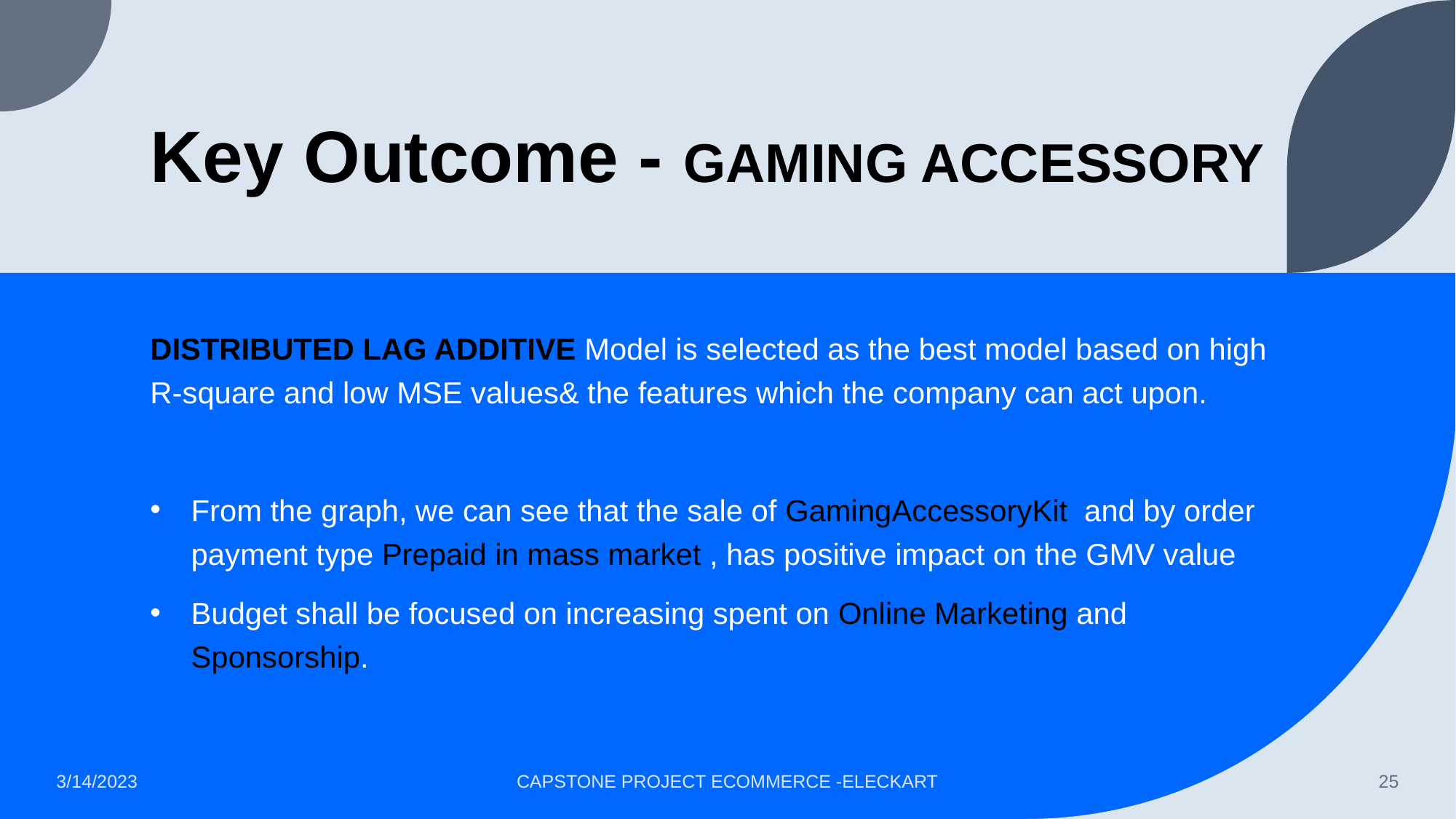

# Key Outcome - GAMING ACCESSORY
DISTRIBUTED LAG ADDITIVE Model is selected as the best model based on high R-square and low MSE values& the features which the company can act upon.

From the graph, we can see that the sale of GamingAccessoryKit  and by order payment type Prepaid in mass market , has positive impact on the GMV value
Budget shall be focused on increasing spent on Online Marketing and Sponsorship.
3/14/2023
CAPSTONE PROJECT ECOMMERCE -ELECKART
25